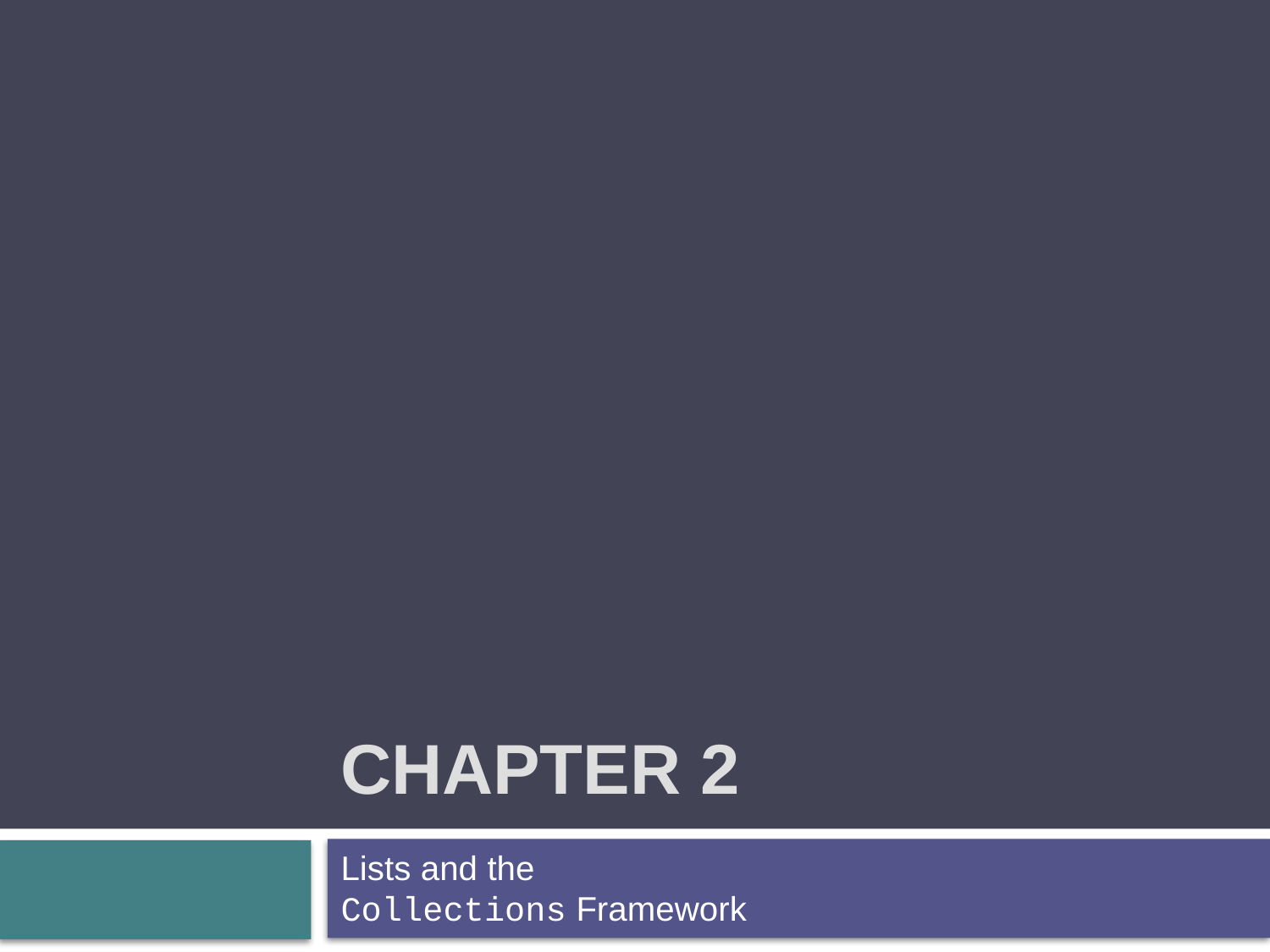

# Chapter 2
Lists and the
Collections Framework